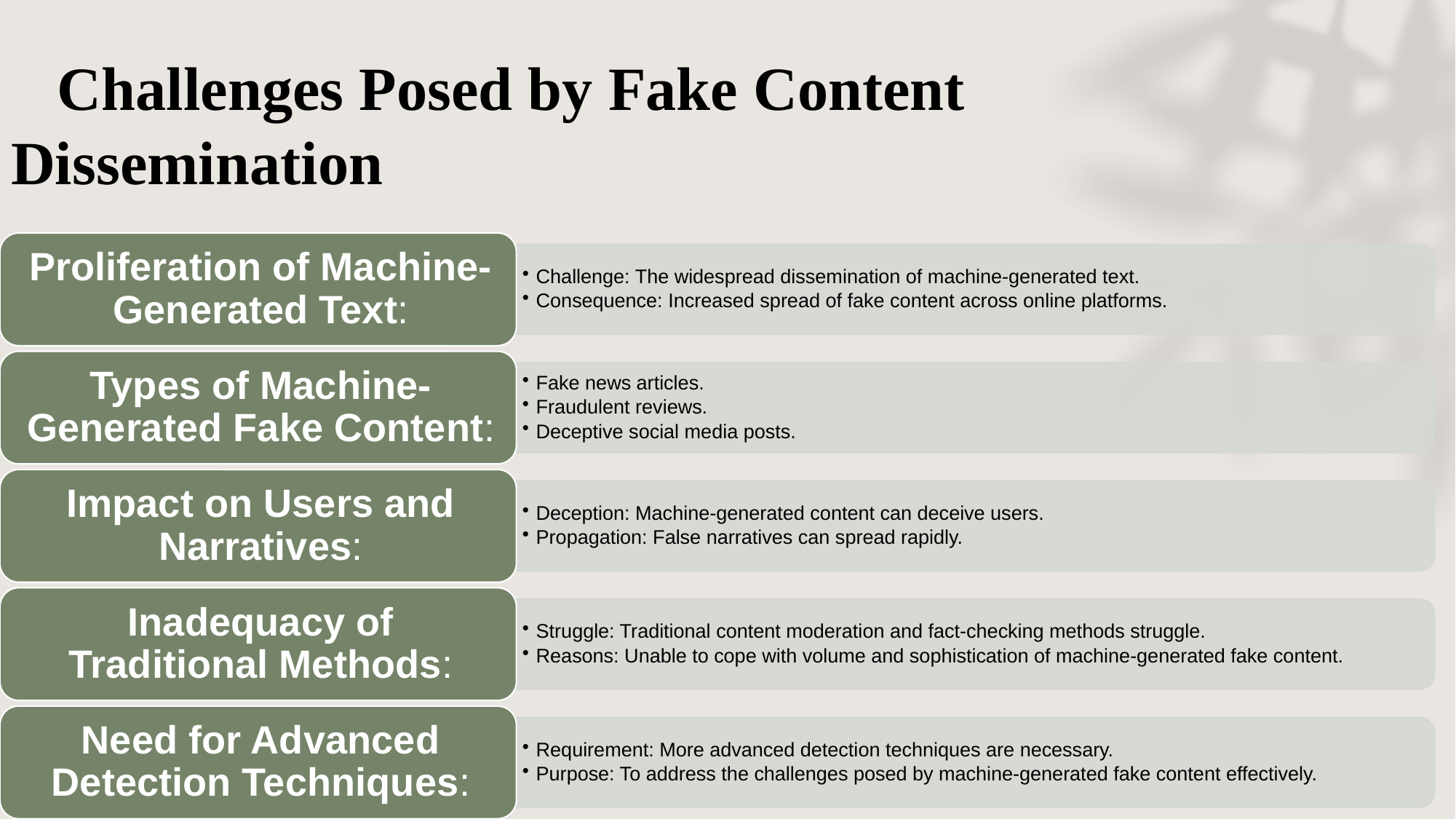

# Challenges Posed by Fake Content Dissemination
Challenge: The widespread dissemination of machine-generated text.
Consequence: Increased spread of fake content across online platforms.
Proliferation of Machine-Generated Text:
Fake news articles.
Fraudulent reviews.
Deceptive social media posts.
Types of Machine-Generated Fake Content:
Deception: Machine-generated content can deceive users.
Propagation: False narratives can spread rapidly.
Impact on Users and Narratives:
Struggle: Traditional content moderation and fact-checking methods struggle.
Reasons: Unable to cope with volume and sophistication of machine-generated fake content.
Inadequacy of Traditional Methods:
Requirement: More advanced detection techniques are necessary.
Purpose: To address the challenges posed by machine-generated fake content effectively.
Need for Advanced Detection Techniques: